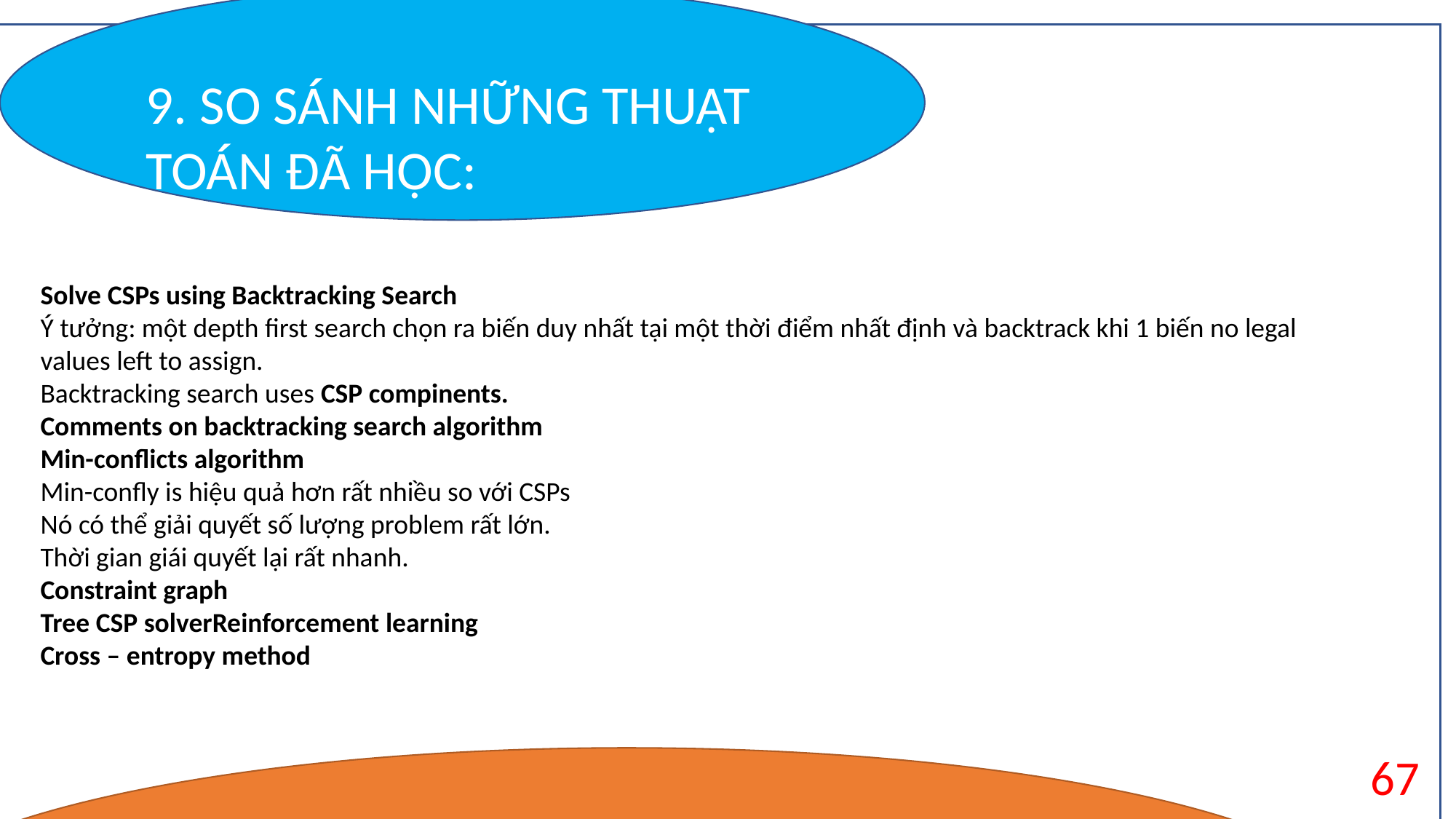

9. SO SÁNH NHỮNG THUẬT TOÁN ĐÃ HỌC:
State : trời mưa
Features : Mây nhiều , độ ẩm cao , nhiệt độ thấp ,vv..
Thường được dùng trong những thuộc toán Machine learning.
Solve CSPs using Backtracking Search
Ý tưởng: một depth first search chọn ra biến duy nhất tại một thời điểm nhất định và backtrack khi 1 biến no legal values left to assign.
Backtracking search uses CSP compinents.
Comments on backtracking search algorithm
Min-conflicts algorithm
Min-confly is hiệu quả hơn rất nhiều so với CSPs
Nó có thể giải quyết số lượng problem rất lớn.
Thời gian giái quyết lại rất nhanh.
Constraint graph
Tree CSP solverReinforcement learning
Cross – entropy method

67